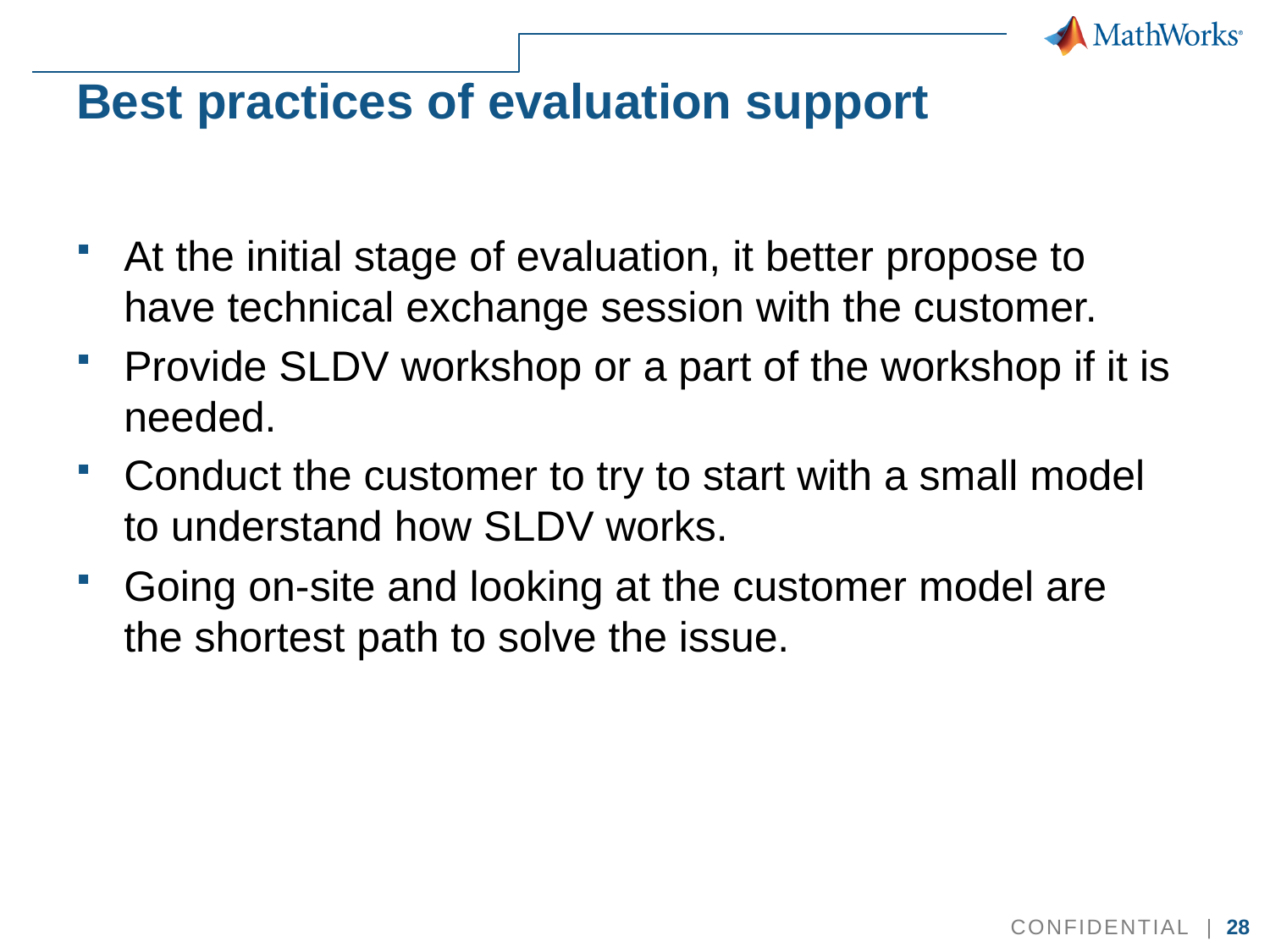

# Best practices of evaluation support
At the initial stage of evaluation, it better propose to have technical exchange session with the customer.
Provide SLDV workshop or a part of the workshop if it is needed.
Conduct the customer to try to start with a small model to understand how SLDV works.
Going on-site and looking at the customer model are the shortest path to solve the issue.